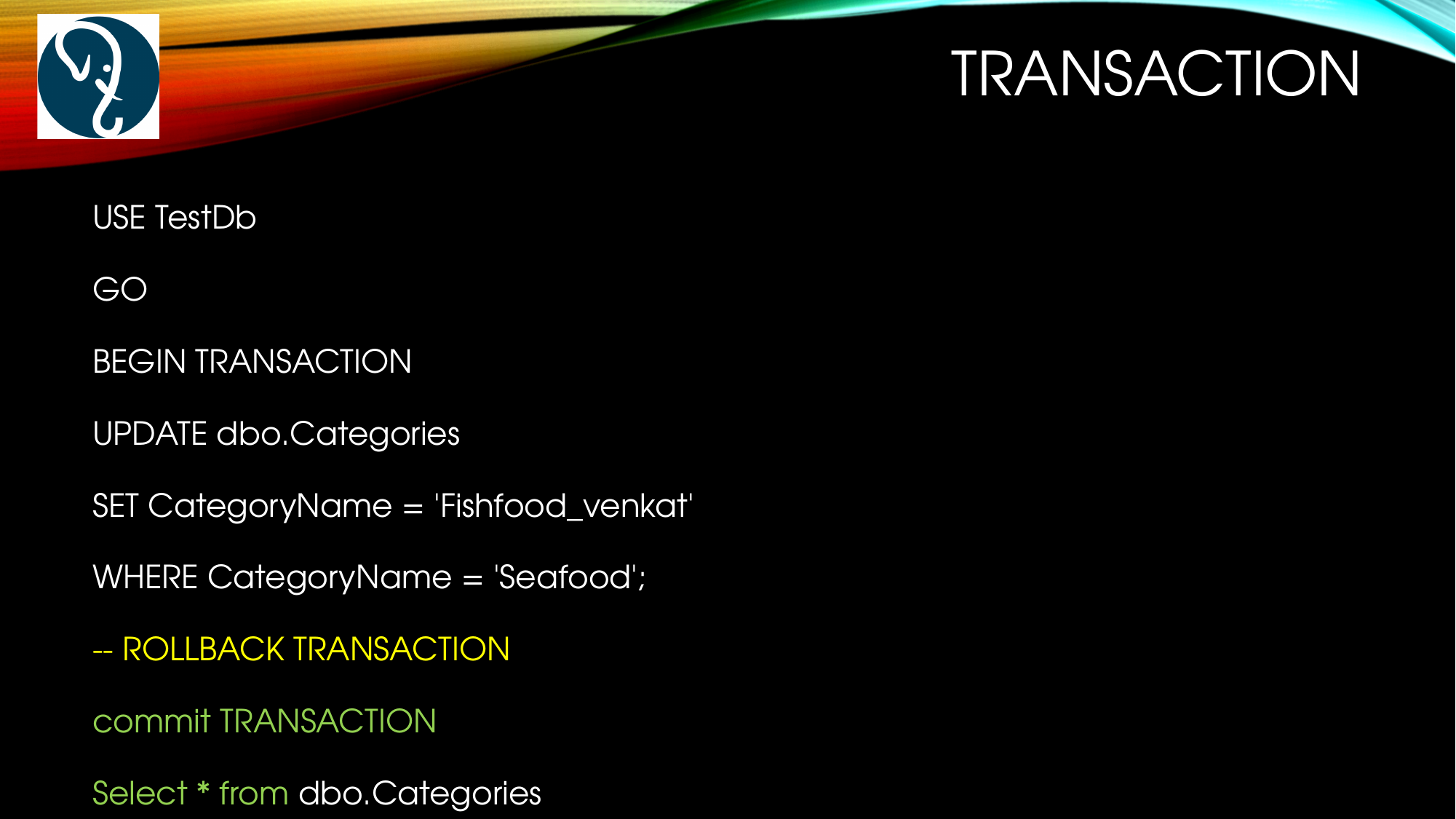

Transaction
USE TestDb
GO
BEGIN TRANSACTION
UPDATE dbo.Categories
SET CategoryName = 'Fishfood_venkat'
WHERE CategoryName = 'Seafood';
-- ROLLBACK TRANSACTION
commit TRANSACTION
Select * from dbo.Categories